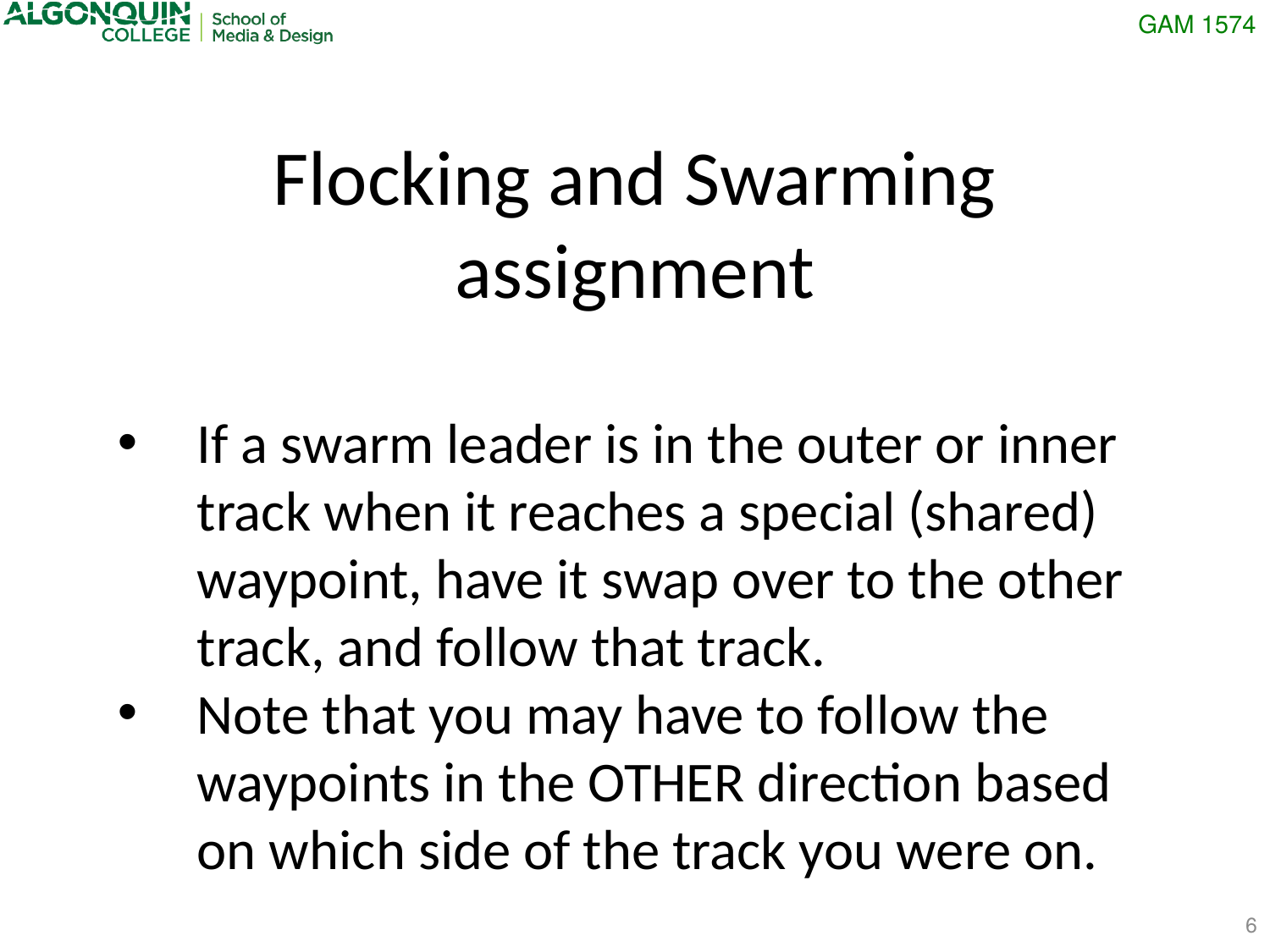

Flocking and Swarming assignment

If a swarm leader is in the outer or inner track when it reaches a special (shared) waypoint, have it swap over to the other track, and follow that track.
Note that you may have to follow the waypoints in the OTHER direction based on which side of the track you were on.

6